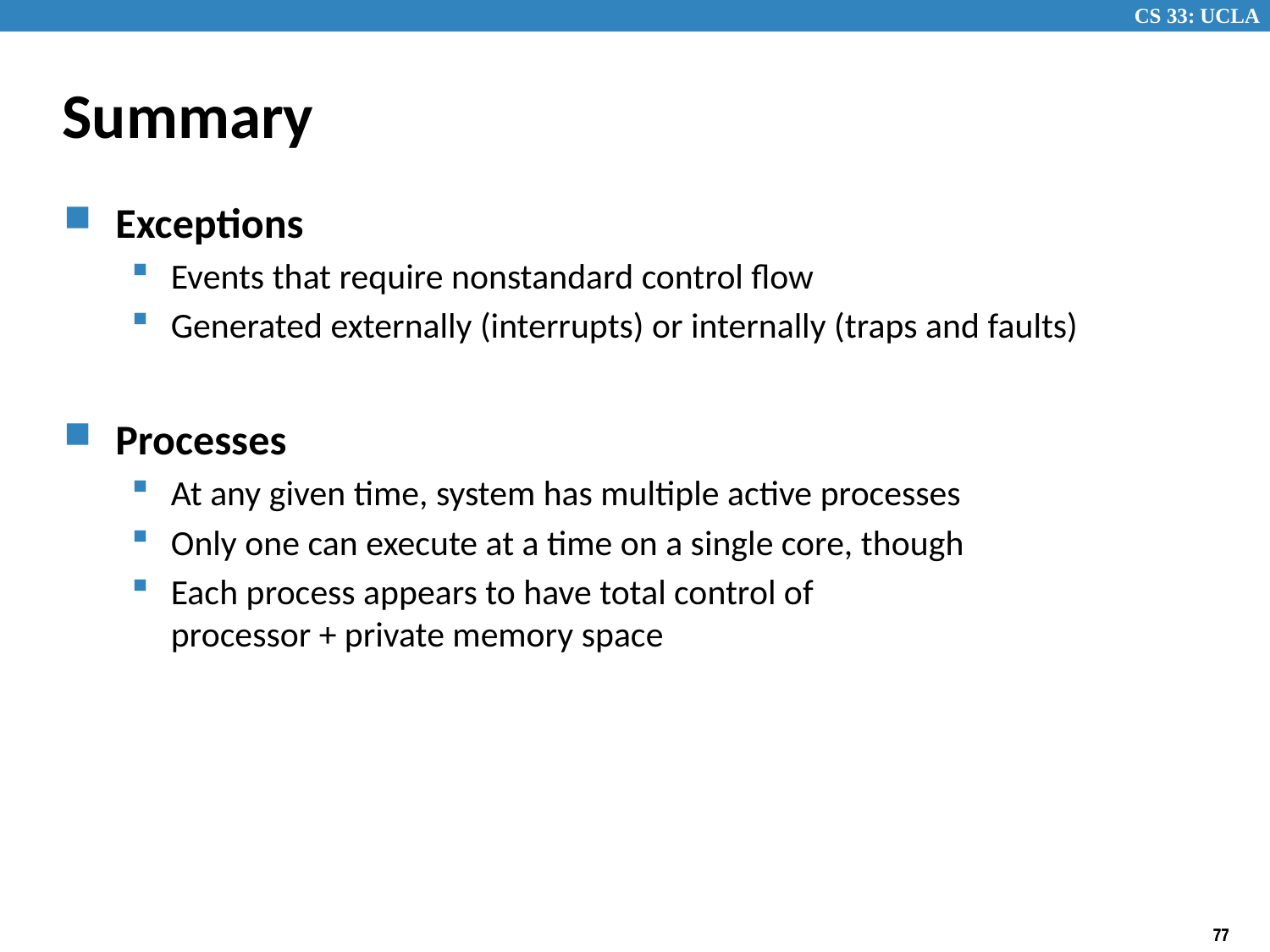

# Summary
Exceptions
Events that require nonstandard control flow
Generated externally (interrupts) or internally (traps and faults)

Processes
At any given time, system has multiple active processes
Only one can execute at a time on a single core, though
Each process appears to have total control of
processor + private memory space